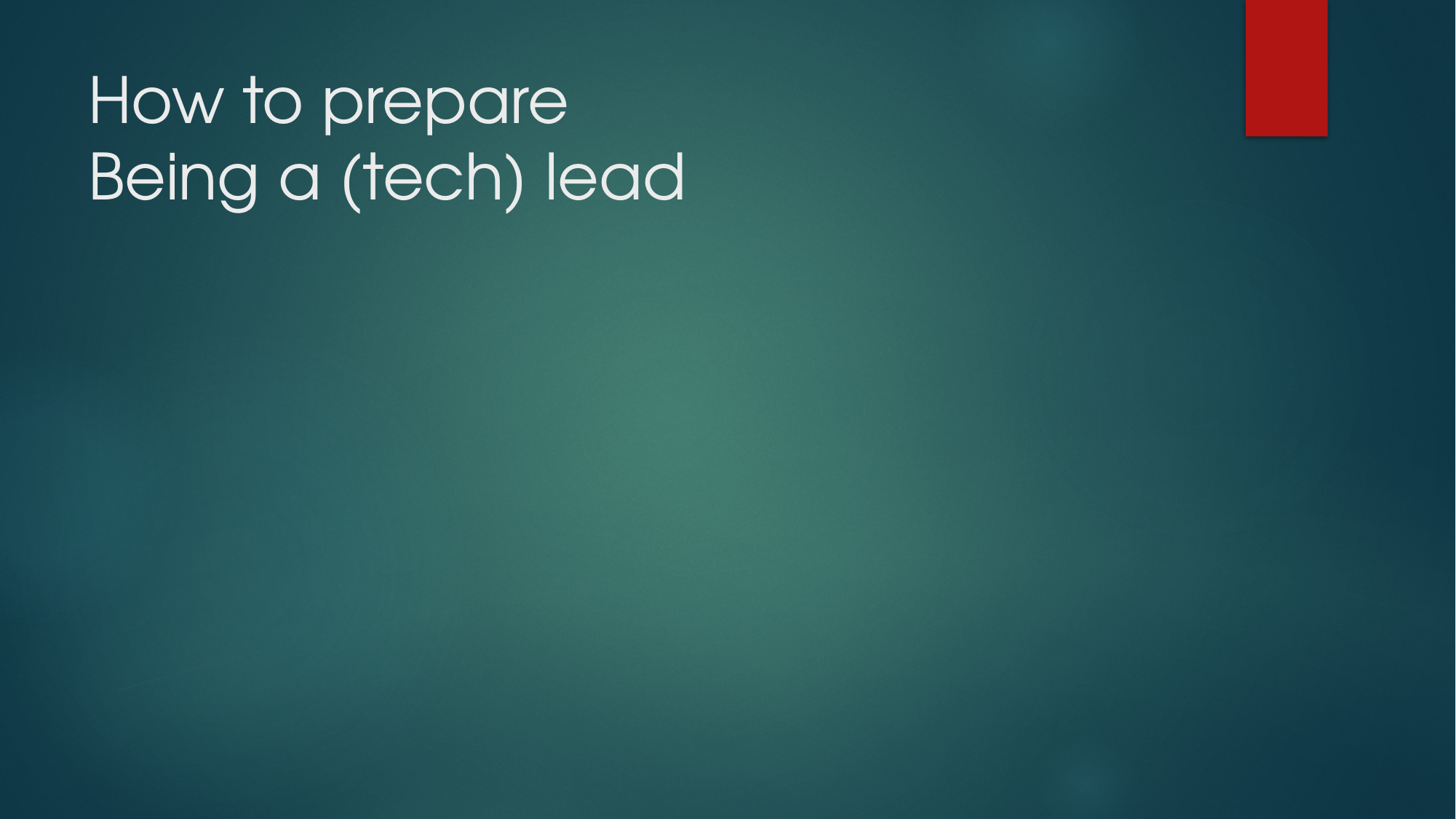

# How to prepare Being a (tech) lead